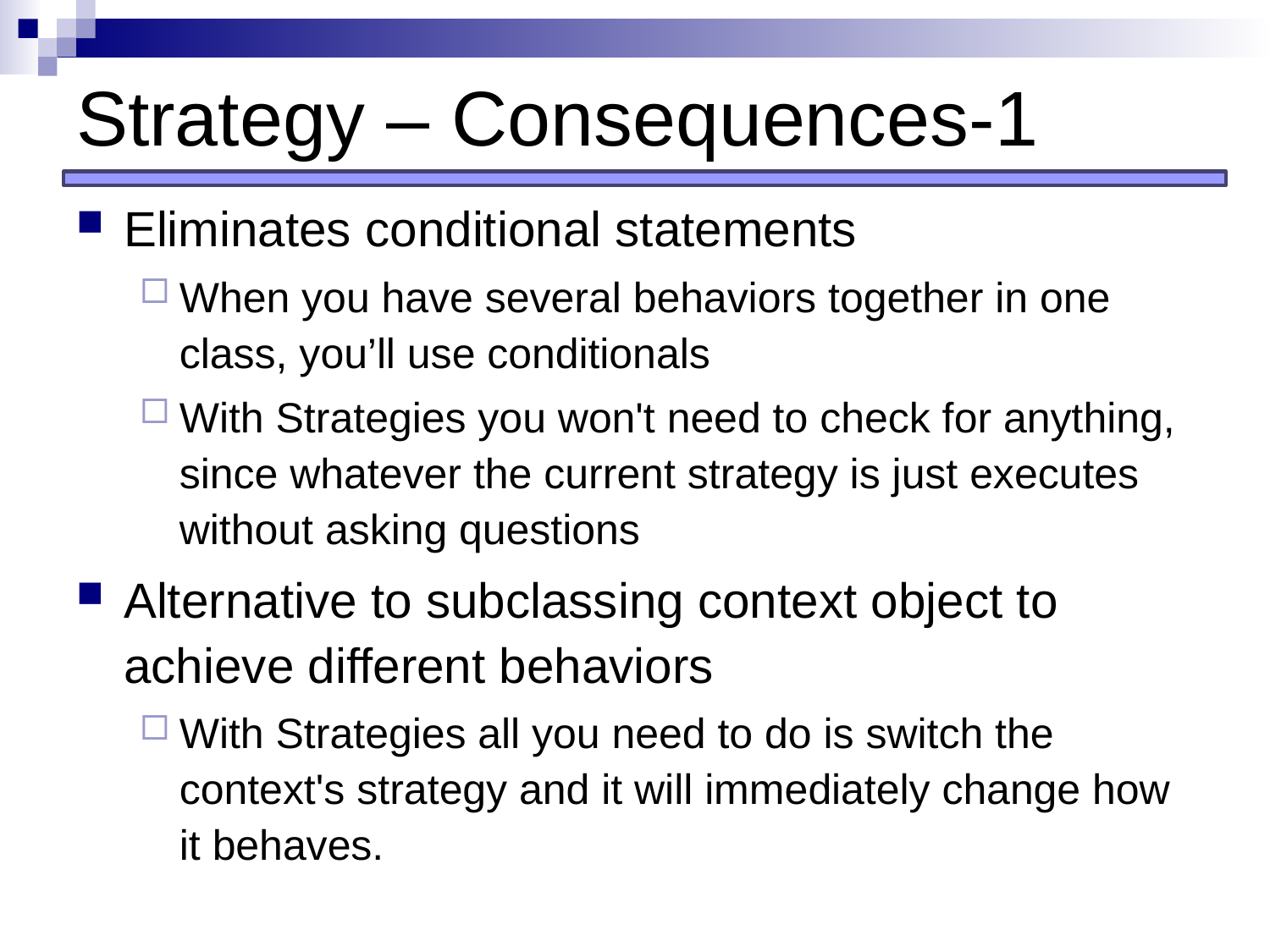

# Strategy – Consequences-1
Eliminates conditional statements
When you have several behaviors together in one class, you’ll use conditionals
With Strategies you won't need to check for anything, since whatever the current strategy is just executes without asking questions
Alternative to subclassing context object to achieve different behaviors
With Strategies all you need to do is switch the context's strategy and it will immediately change how it behaves.